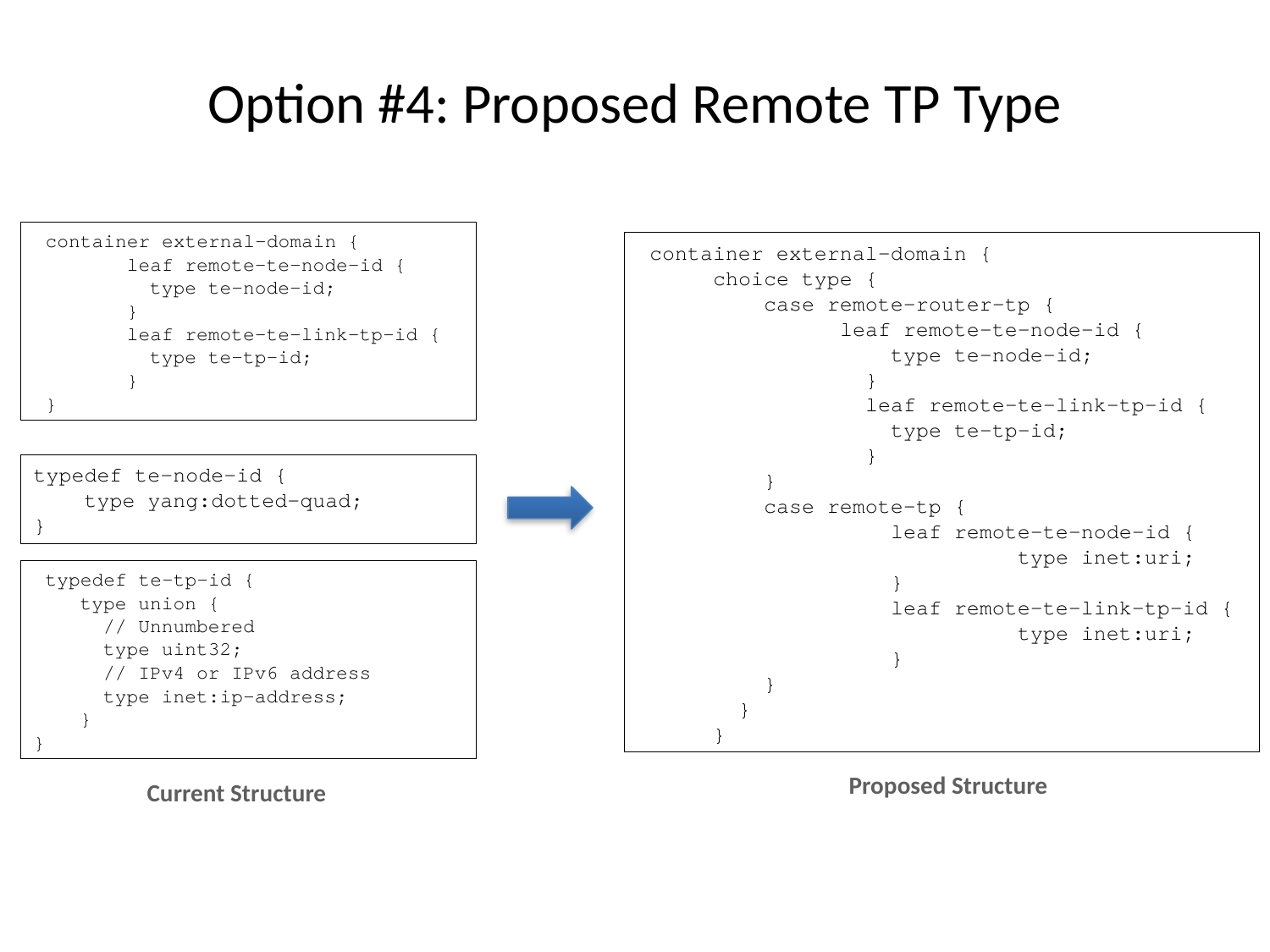

# Option #4: Proposed Remote TP Type
 container external-domain {
        leaf remote-te-node-id {
          type te-node-id;
        }
        leaf remote-te-link-tp-id {
          type te-tp-id;
        }
 }
 container external-domain {
      choice type {
        	case remote-router-tp {
                leaf remote-te-node-id {
                    type te-node-id;
                  }
                  leaf remote-te-link-tp-id {
                    type te-tp-id;
                  }
        	}
        	case remote-tp {
        		leaf remote-te-node-id {
        			type inet:uri;
        		}
        		leaf remote-te-link-tp-id {
        			type inet:uri;
        		}
        	}
        }
      }
typedef te-node-id {
    type yang:dotted-quad;
}

 typedef te-tp-id {
    type union {
      // Unnumbered
      type uint32;
      // IPv4 or IPv6 address
      type inet:ip-address;
    }
}
Proposed Structure
Current Structure